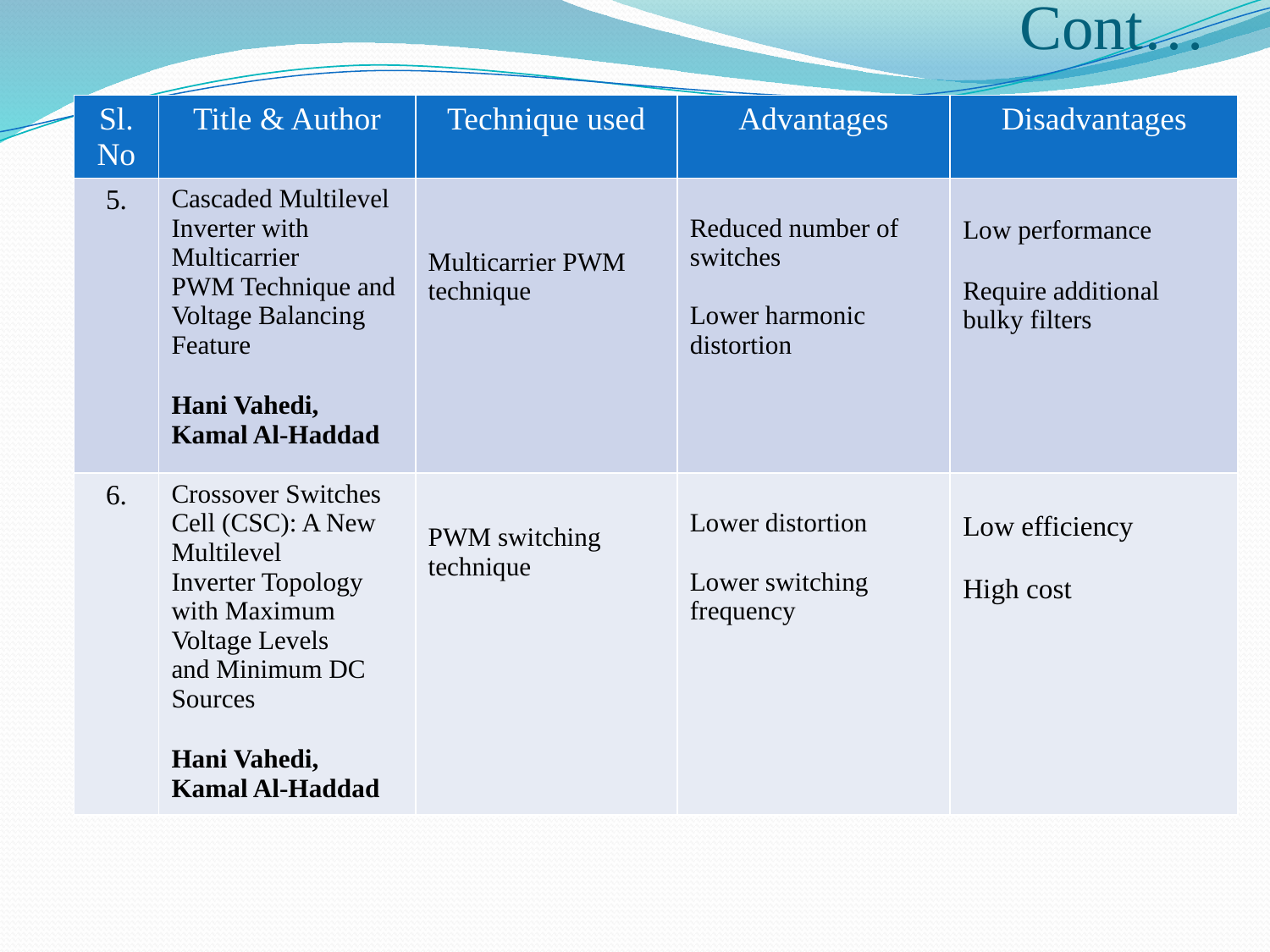

# Cont…
| Sl. No | Title & Author | Technique used | Advantages | Disadvantages |
| --- | --- | --- | --- | --- |
| 5. | Cascaded Multilevel Inverter with Multicarrier PWM Technique and Voltage Balancing Feature Hani Vahedi, Kamal Al-Haddad | Multicarrier PWM technique | Reduced number of switches Lower harmonic distortion | Low performance Require additional bulky filters |
| 6. | Crossover Switches Cell (CSC): A New Multilevel Inverter Topology with Maximum Voltage Levels and Minimum DC Sources Hani Vahedi, Kamal Al-Haddad | PWM switching technique | Lower distortion Lower switching frequency | Low efficiency High cost |